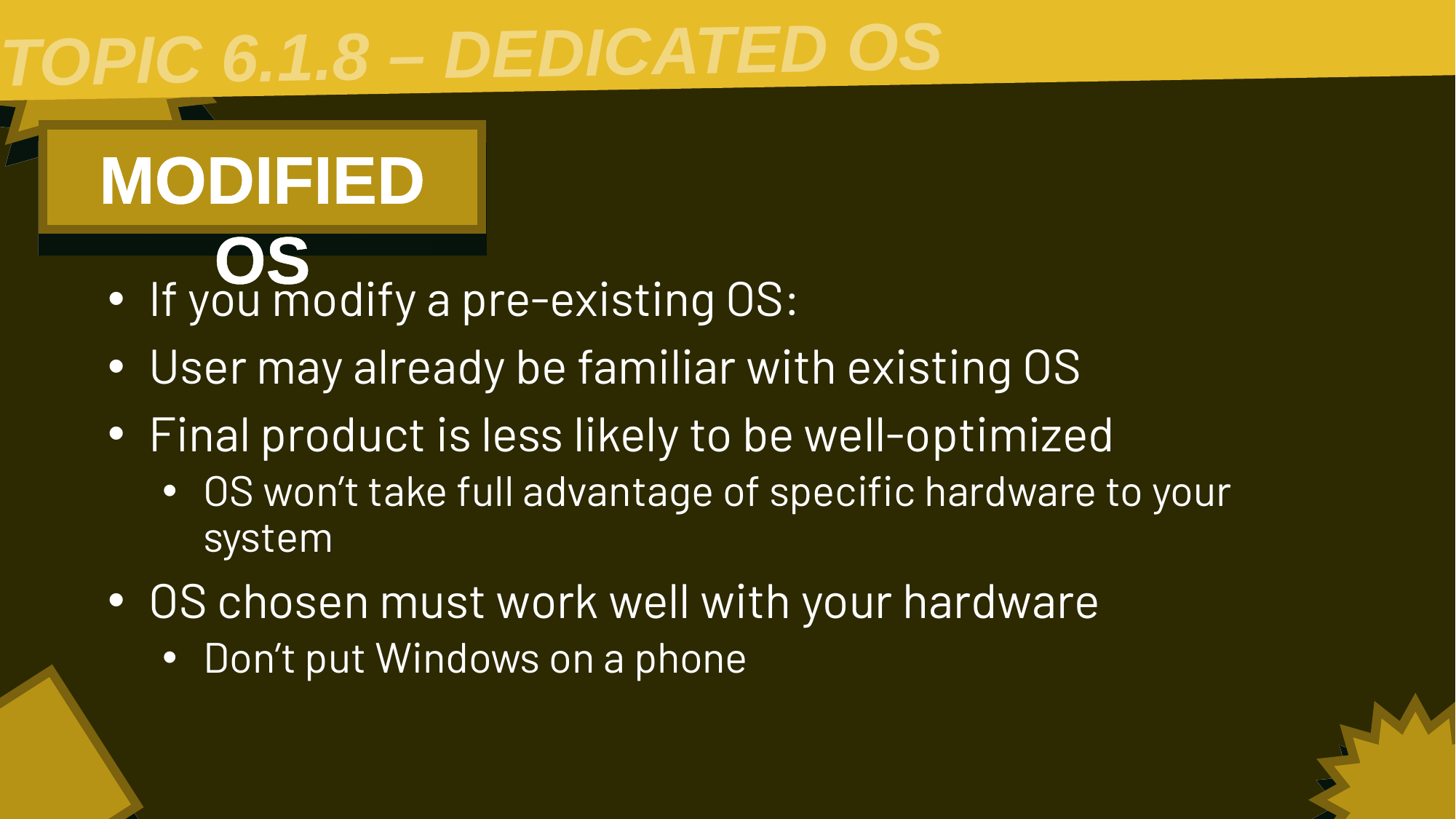

TOPIC 6.1.8 – DEDICATED OS

MODIFIED OS
If you modify a pre-existing OS:
User may already be familiar with existing OS
Final product is less likely to be well-optimized
OS won’t take full advantage of specific hardware to your system
OS chosen must work well with your hardware
Don’t put Windows on a phone